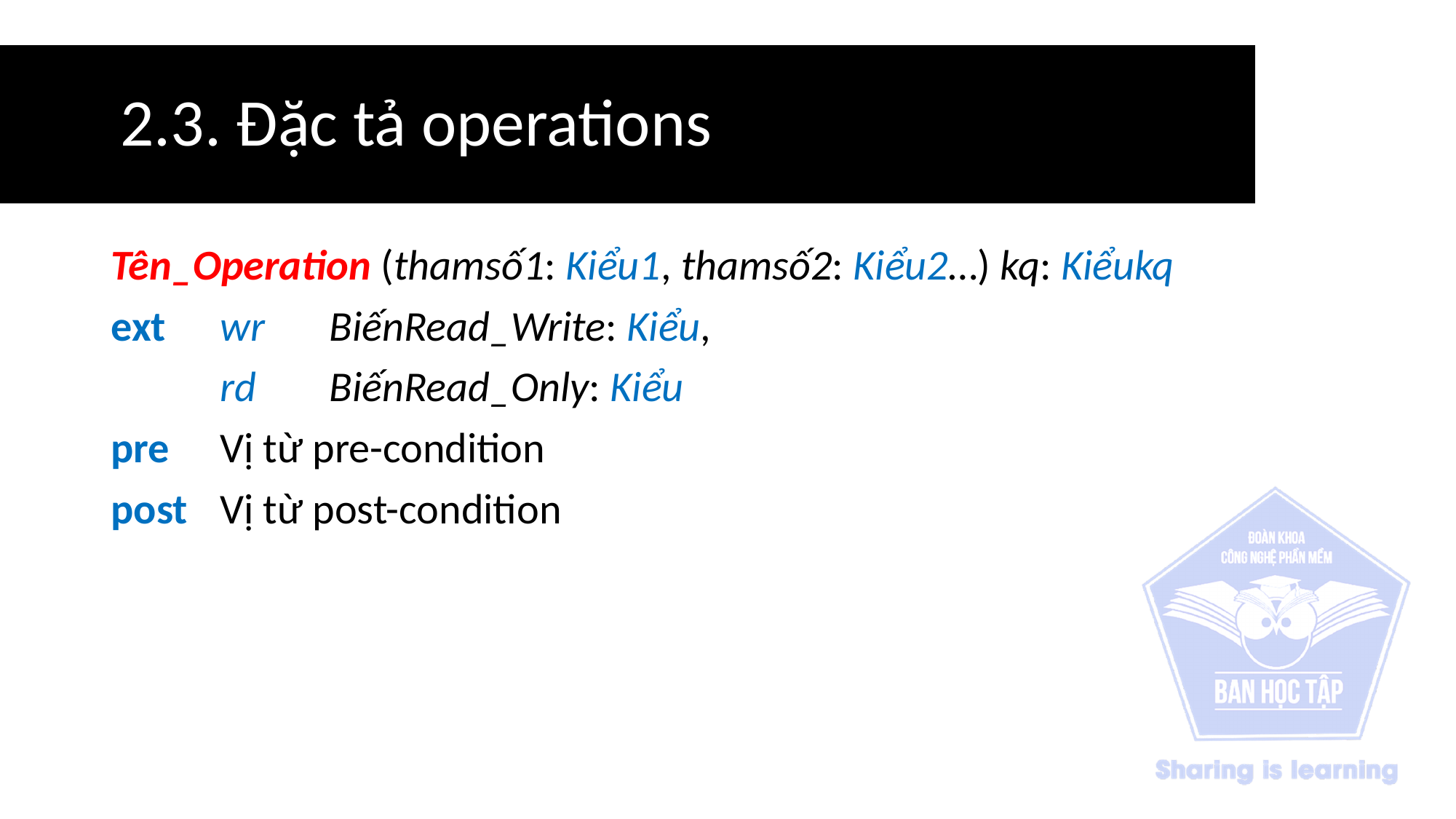

# 2.3. Đặc tả operations
Tên_Operation (thamsố1: Kiểu1, thamsố2: Kiểu2…) kq: Kiểukq
ext 	wr 	BiếnRead_Write: Kiểu,
	rd 	BiếnRead_Only: Kiểu
pre 	Vị từ pre-condition
post 	Vị từ post-condition